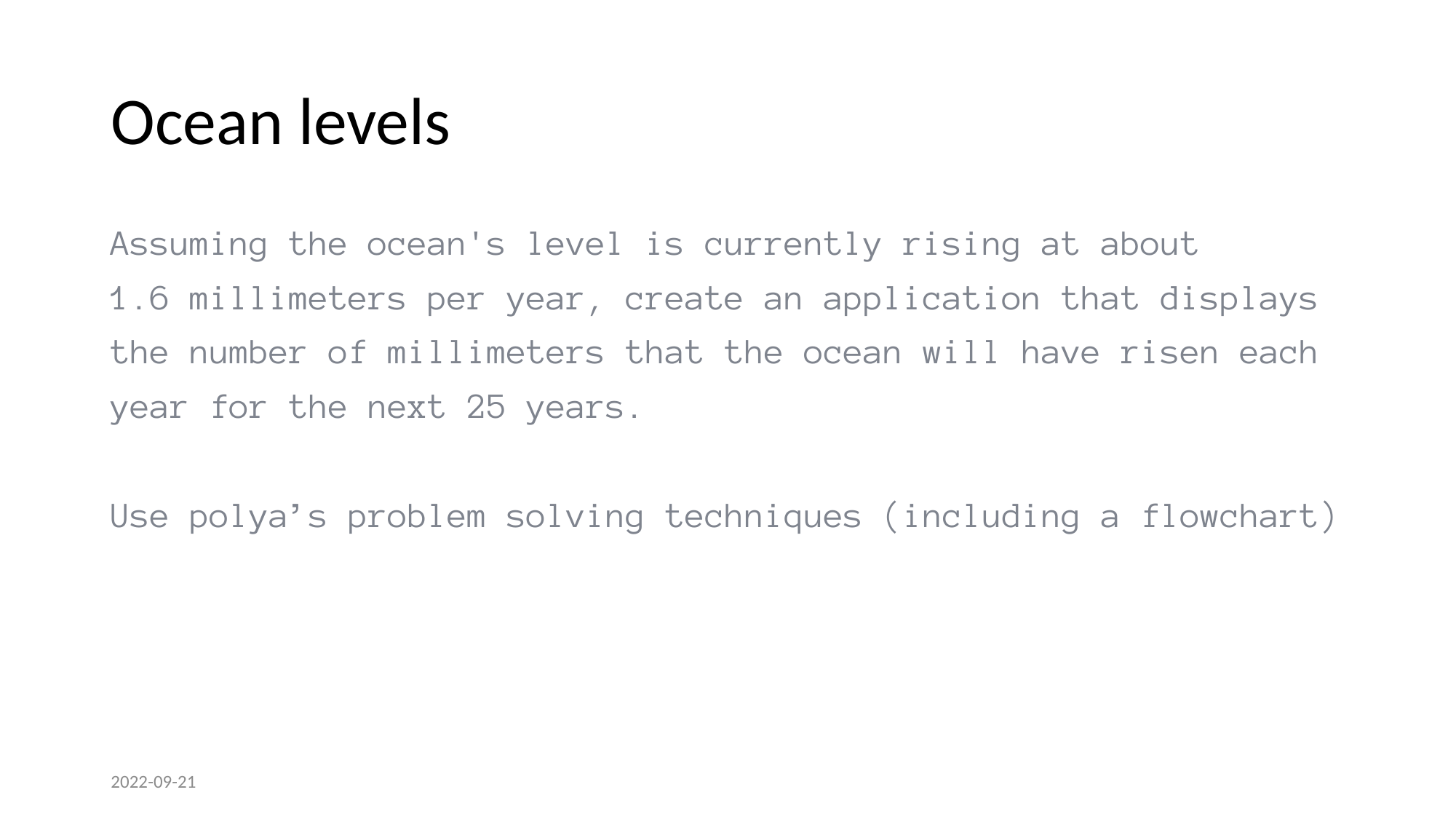

# Ocean levels
Assuming the ocean's level is currently rising at about
1.6 millimeters per year, create an application that displays
the number of millimeters that the ocean will have risen each
year for the next 25 years.

Use polya’s problem solving techniques (including a flowchart)

2022-09-21